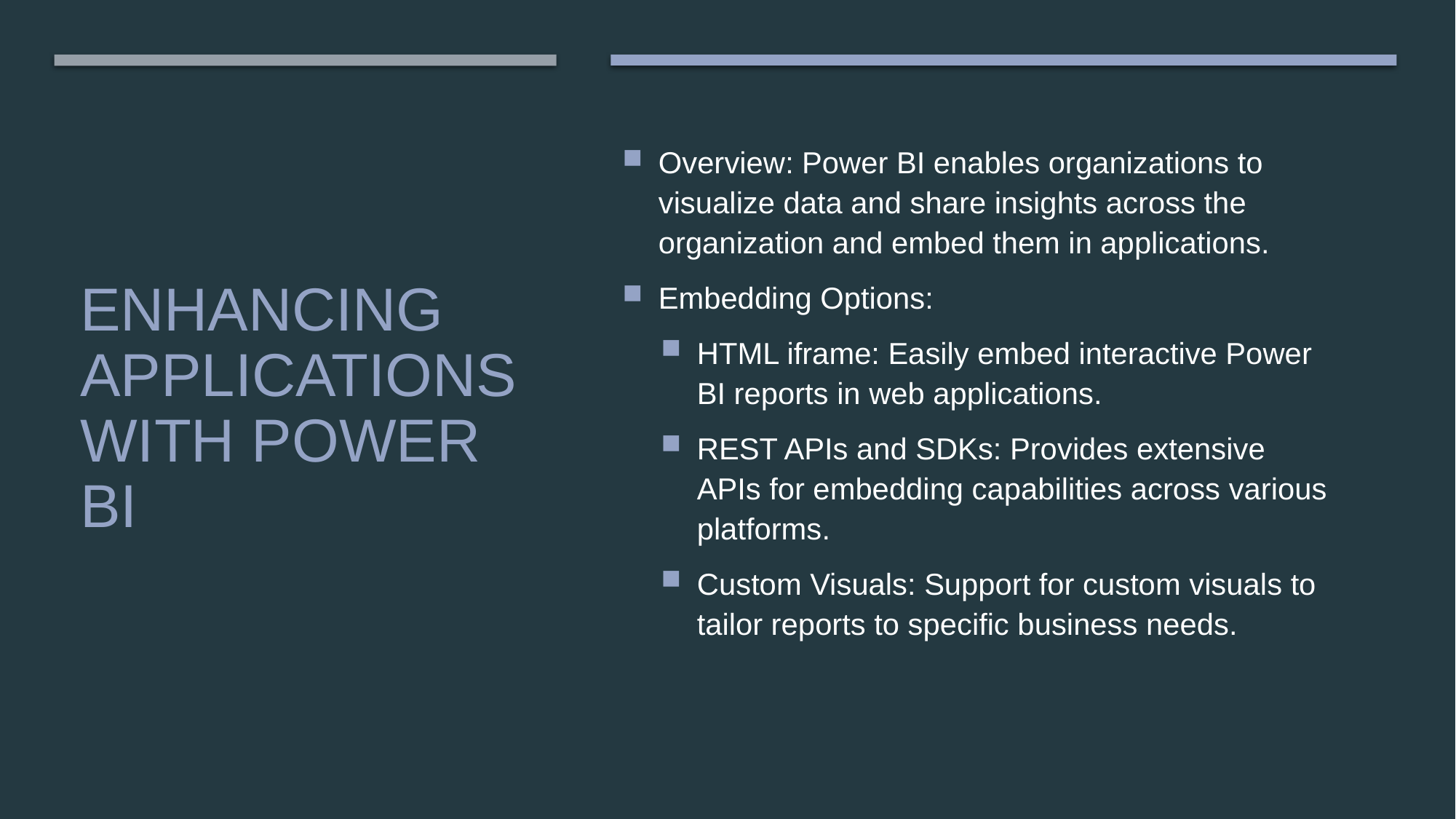

Overview: Power BI enables organizations to visualize data and share insights across the organization and embed them in applications.
Embedding Options:
HTML iframe: Easily embed interactive Power BI reports in web applications.
REST APIs and SDKs: Provides extensive APIs for embedding capabilities across various platforms.
Custom Visuals: Support for custom visuals to tailor reports to specific business needs.

# Enhancing Applications with Power BI